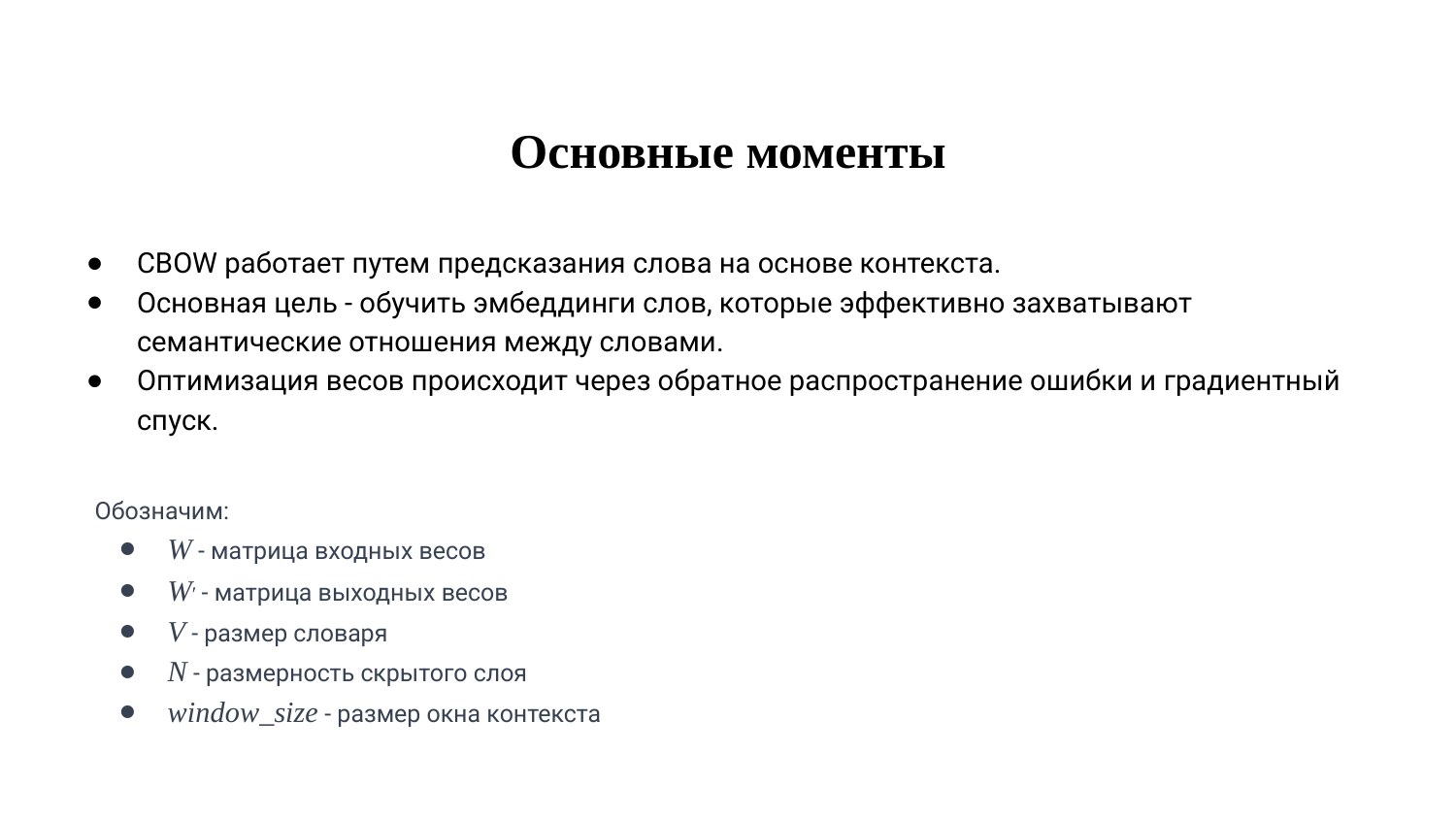

# Основные моменты

CBOW работает путем предсказания слова на основе контекста.
Основная цель - обучить эмбеддинги слов, которые эффективно захватывают семантические отношения между словами.
Оптимизация весов происходит через обратное распространение ошибки и градиентный спуск.
Обозначим:
W - матрица входных весов
W′ - матрица выходных весов
V - размер словаря
N - размерность скрытого слоя
window_size - размер окна контекста